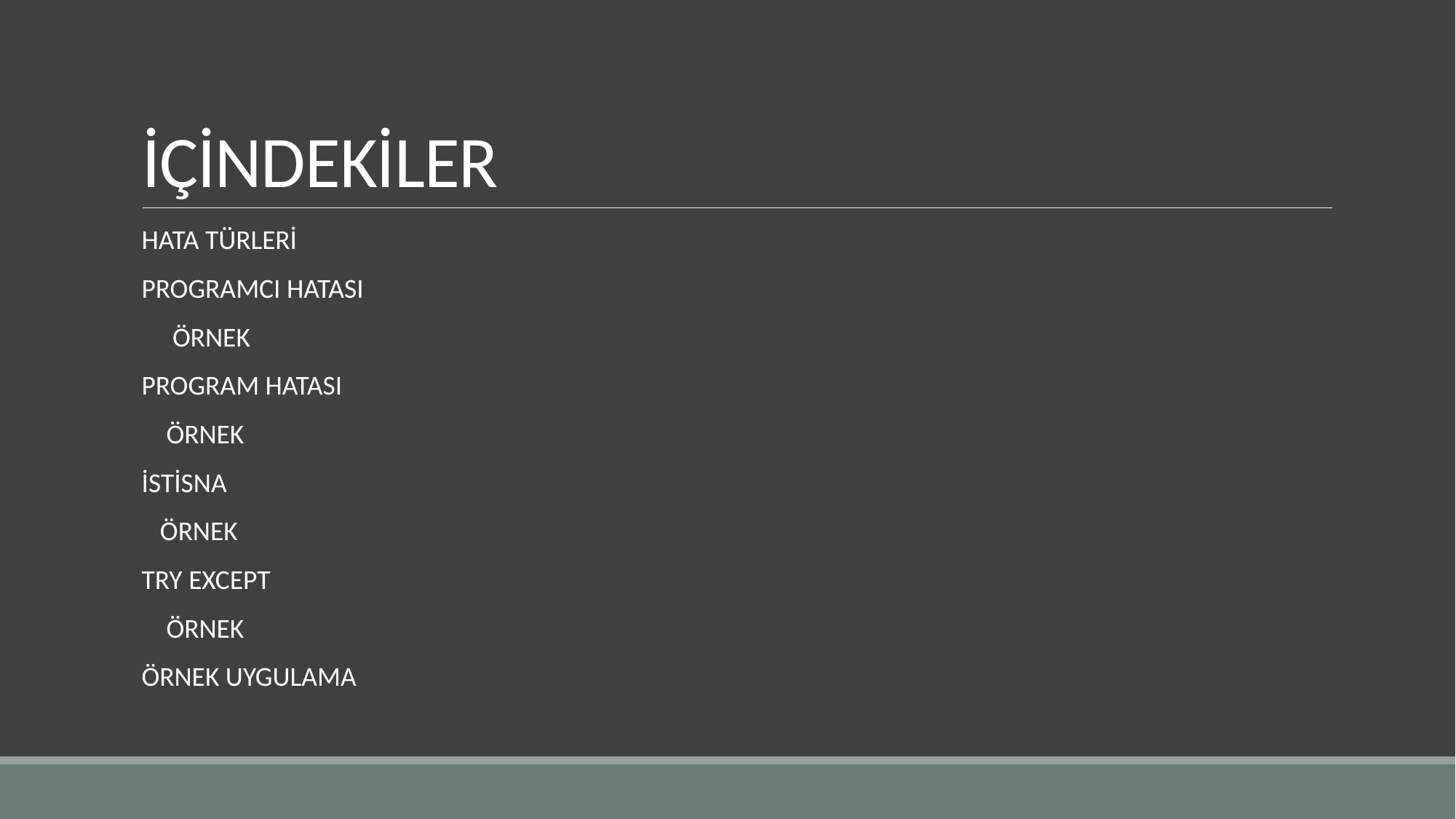

# İÇİNDEKİLER
HATA TÜRLERİ
PROGRAMCI HATASI
     ÖRNEK
PROGRAM HATASI
    ÖRNEK
İSTİSNA
   ÖRNEK
TRY EXCEPT
    ÖRNEK
ÖRNEK UYGULAMA